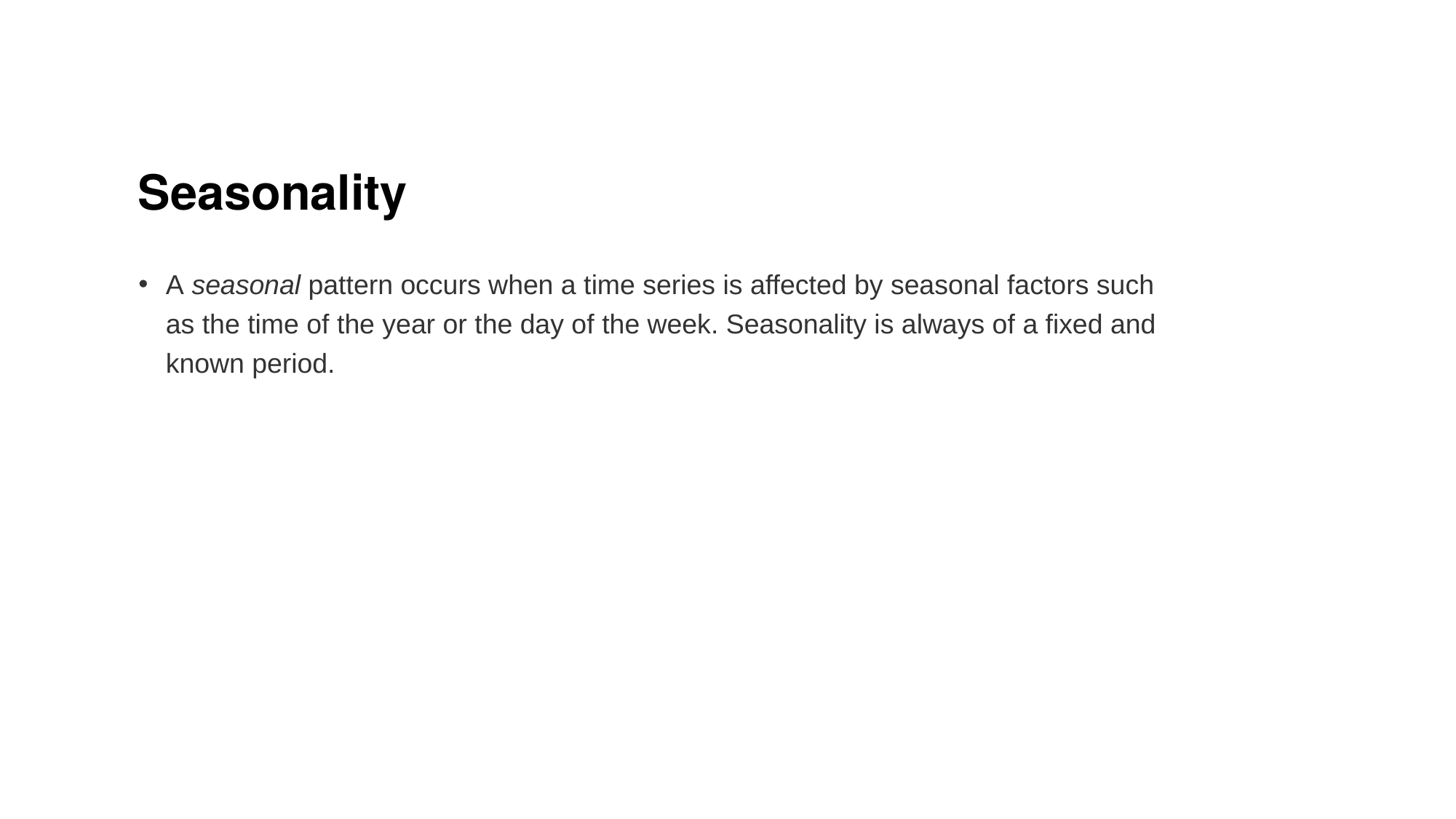

# Seasonality
A seasonal pattern occurs when a time series is affected by seasonal factors such as the time of the year or the day of the week. Seasonality is always of a fixed and known period.